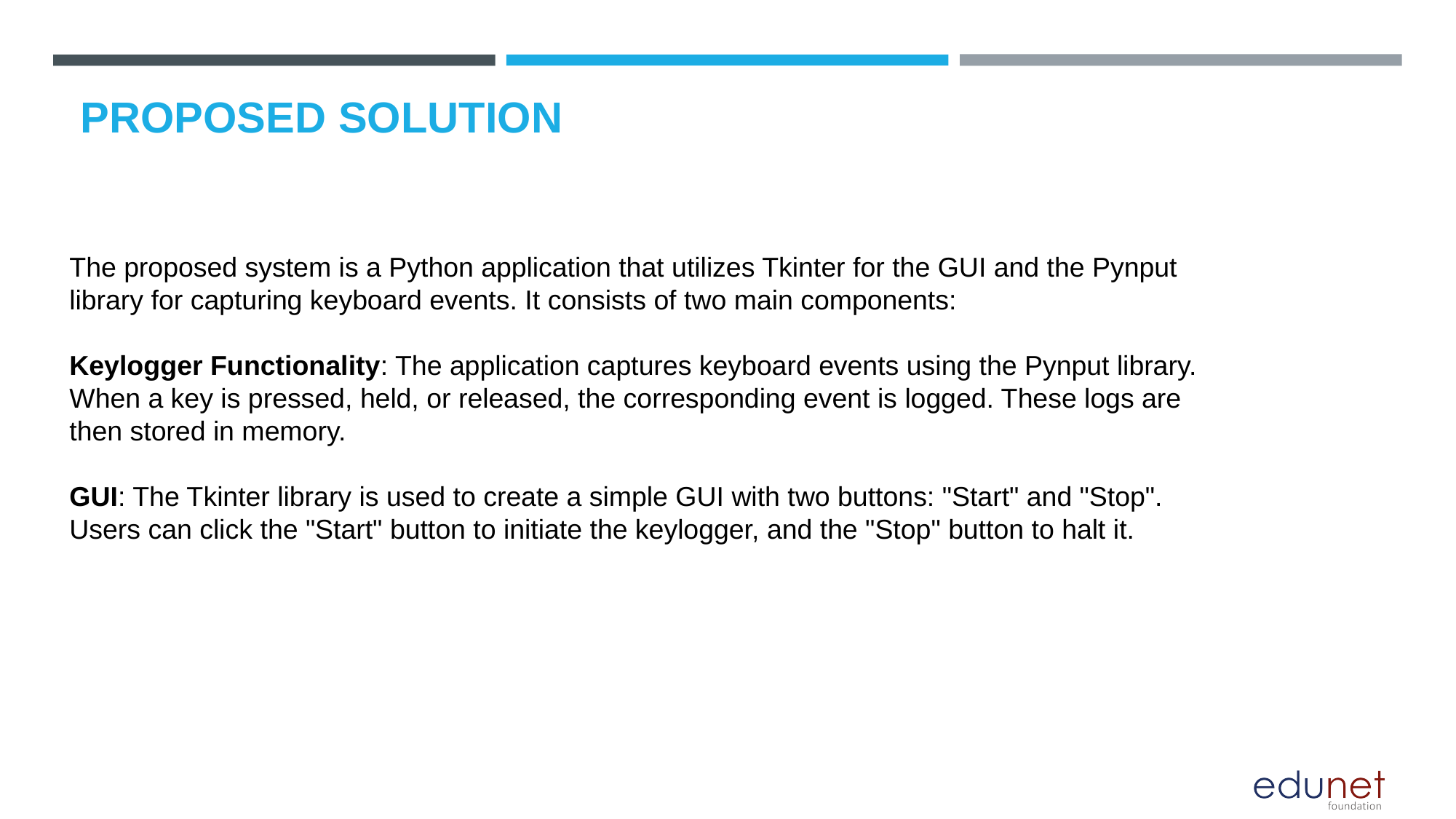

# PROPOSED SOLUTION
The proposed system is a Python application that utilizes Tkinter for the GUI and the Pynput library for capturing keyboard events. It consists of two main components:

Keylogger Functionality: The application captures keyboard events using the Pynput library. When a key is pressed, held, or released, the corresponding event is logged. These logs are then stored in memory.

GUI: The Tkinter library is used to create a simple GUI with two buttons: "Start" and "Stop". Users can click the "Start" button to initiate the keylogger, and the "Stop" button to halt it.